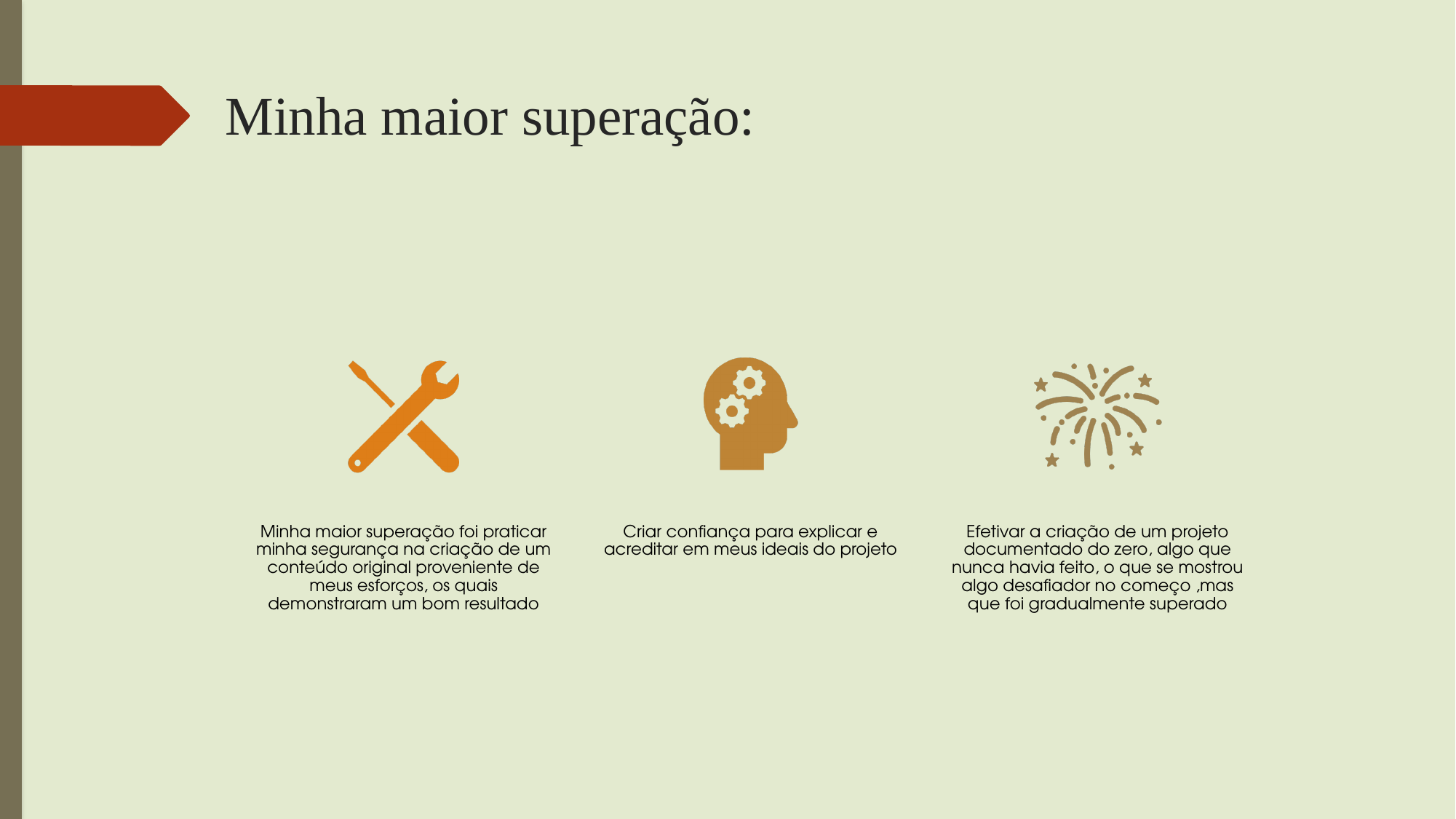

# Minha maior superação:

Minha maior superação foi praticar minha segurança na criação de um conteúdo original proveniente de meus esforços, os quais demonstraram um bom resultado
Criar confiança para explicar e acreditar em meus ideais do projeto
Efetivar a criação de um projeto documentado do zero, algo que nunca havia feito, o que se mostrou algo desafiador no começo ,mas que foi gradualmente superado